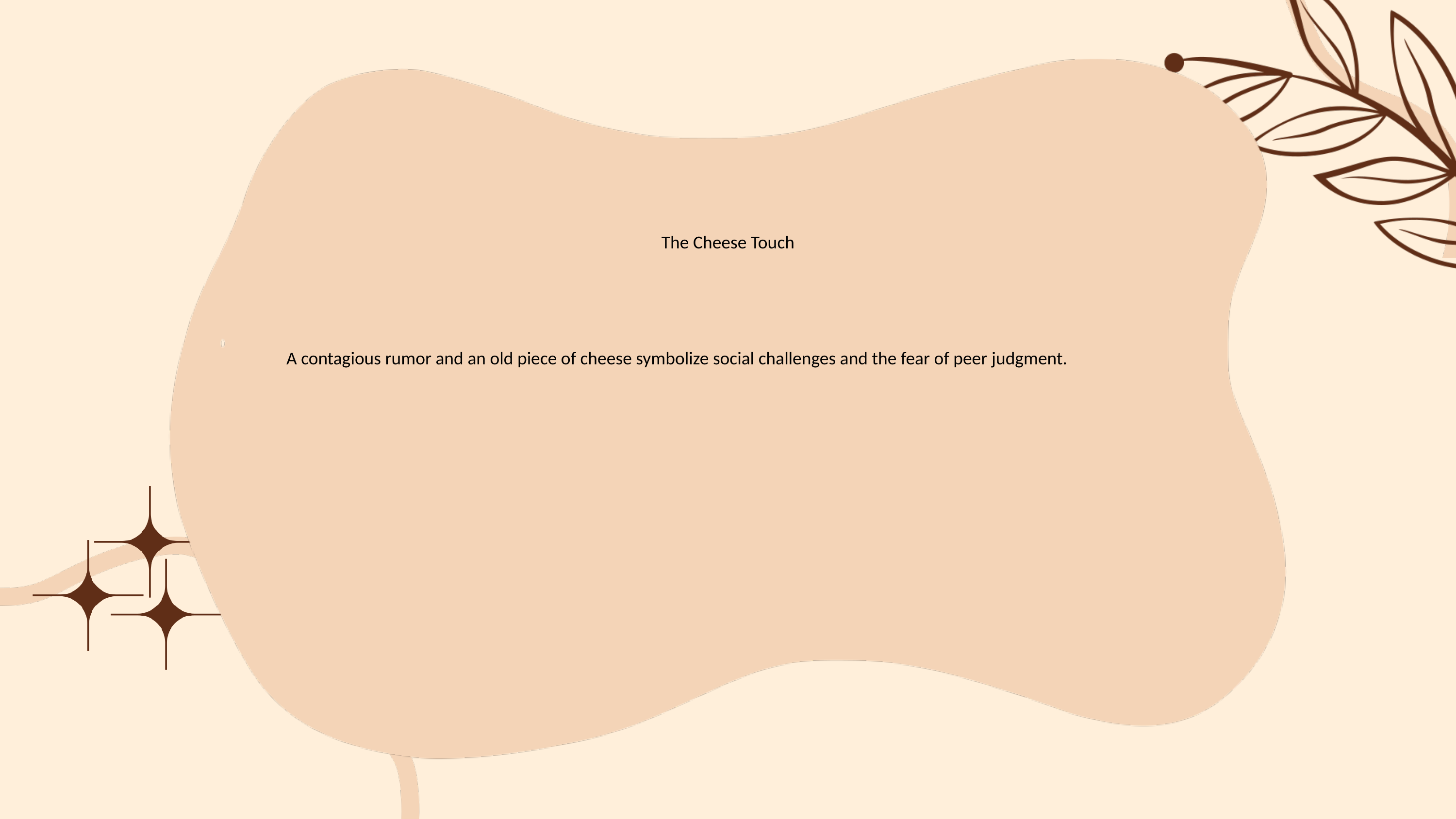

#

The Cheese Touch
A contagious rumor and an old piece of cheese symbolize social challenges and the fear of peer judgment.